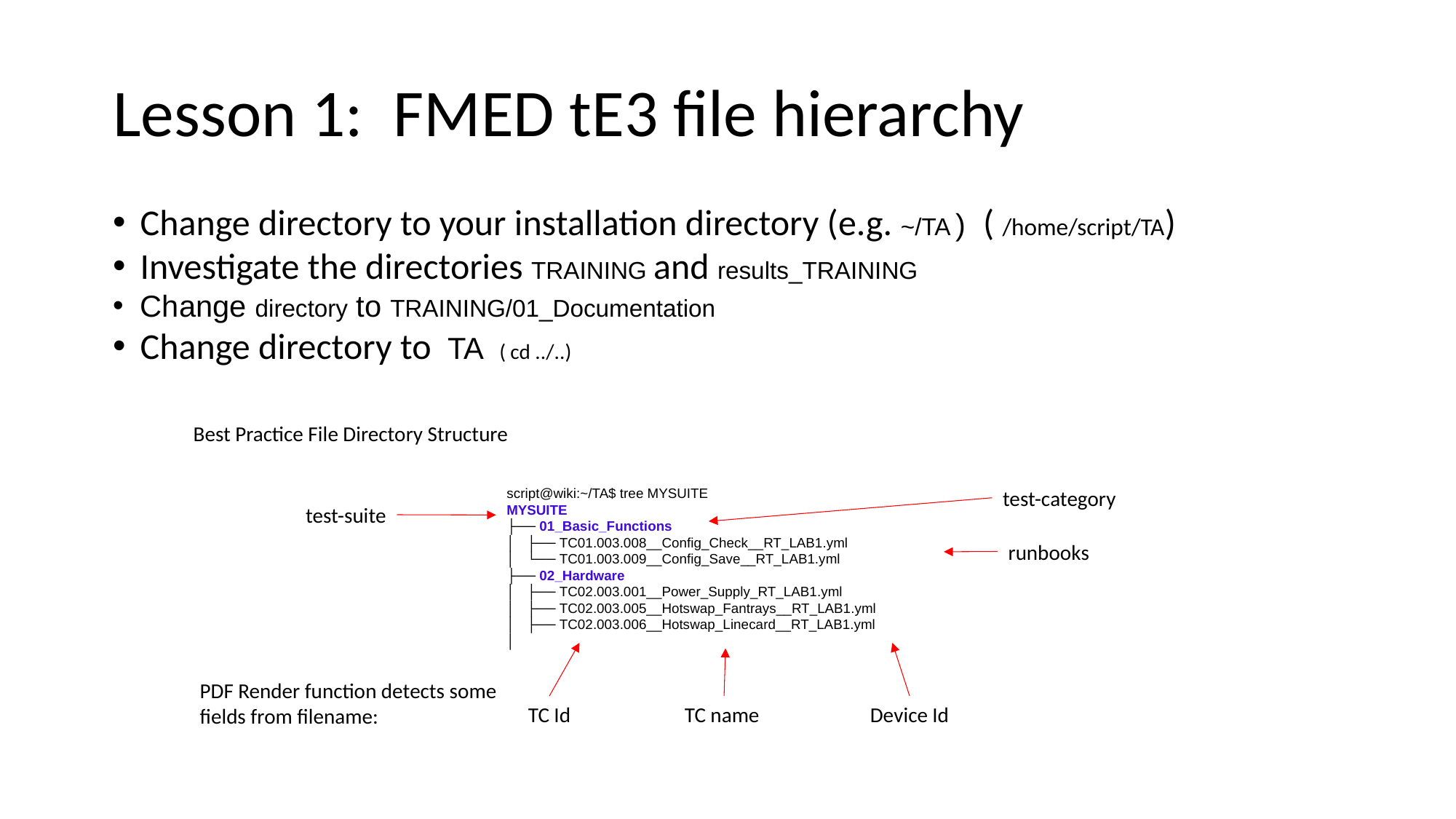

# Lesson 1:  FMED tE3 file hierarchy
Change directory to your installation directory (e.g. ~/TA )  ( /home/script/TA)
Investigate the directories TRAINING and results_TRAINING
Change directory to TRAINING/01_Documentation
Change directory to  TA  ( cd ../..)

Best Practice File Directory Structure
script@wiki:~/TA$ tree MYSUITE
MYSUITE
├── 01_Basic_Functions
│   ├── TC01.003.008__Config_Check__RT_LAB1.yml
│   └── TC01.003.009__Config_Save__RT_LAB1.yml
├── 02_Hardware
│   ├── TC02.003.001__Power_Supply_RT_LAB1.yml
│   ├── TC02.003.005__Hotswap_Fantrays__RT_LAB1.yml
│   ├── TC02.003.006__Hotswap_Linecard__RT_LAB1.yml
│
test-category
test-suite
runbooks
PDF Render function detects some
fields from filename:
Device Id
TC Id
TC name